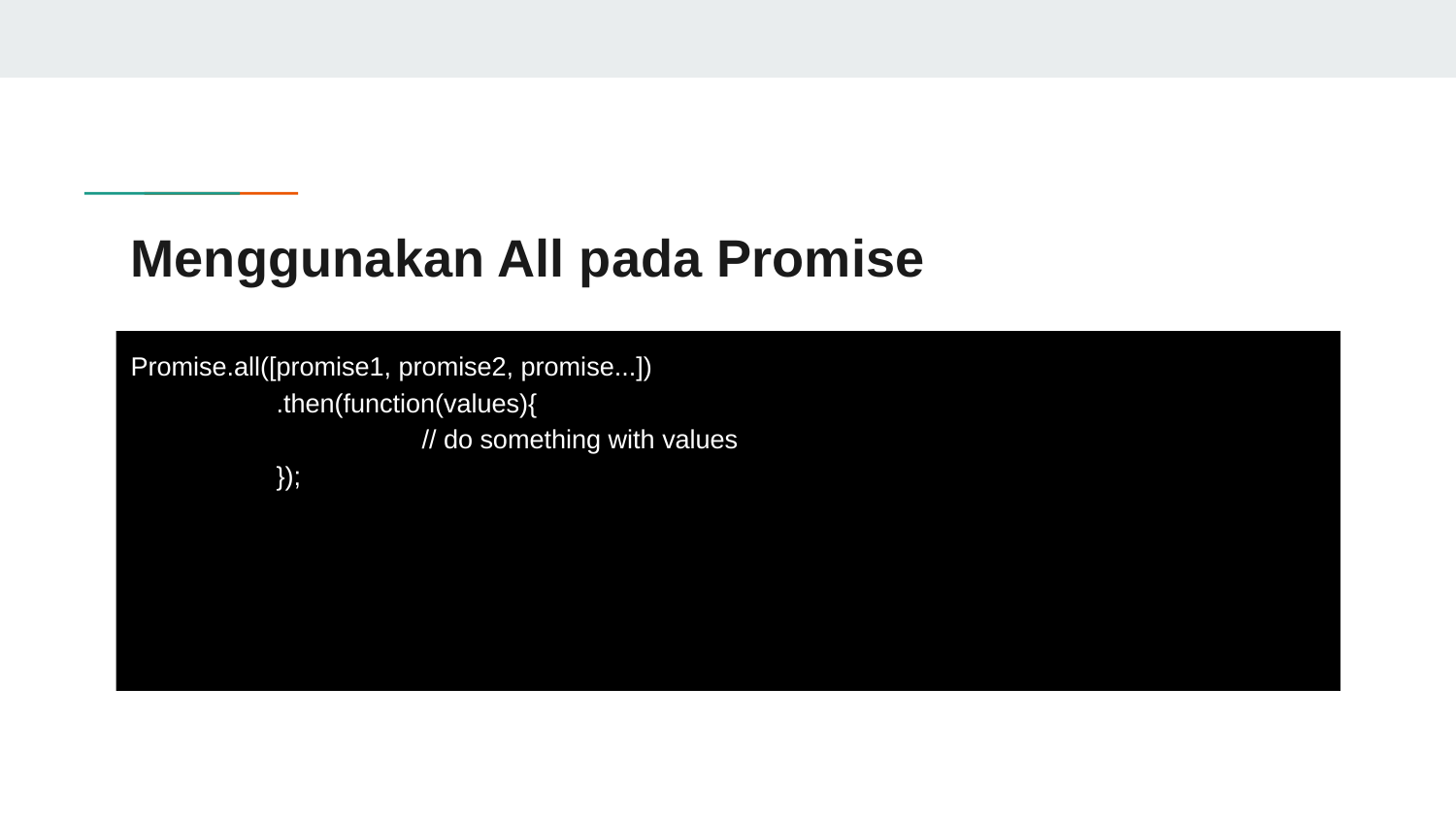

# Menggunakan All pada Promise
Promise.all([promise1, promise2, promise...])
	.then(function(values){
		// do something with values
	});